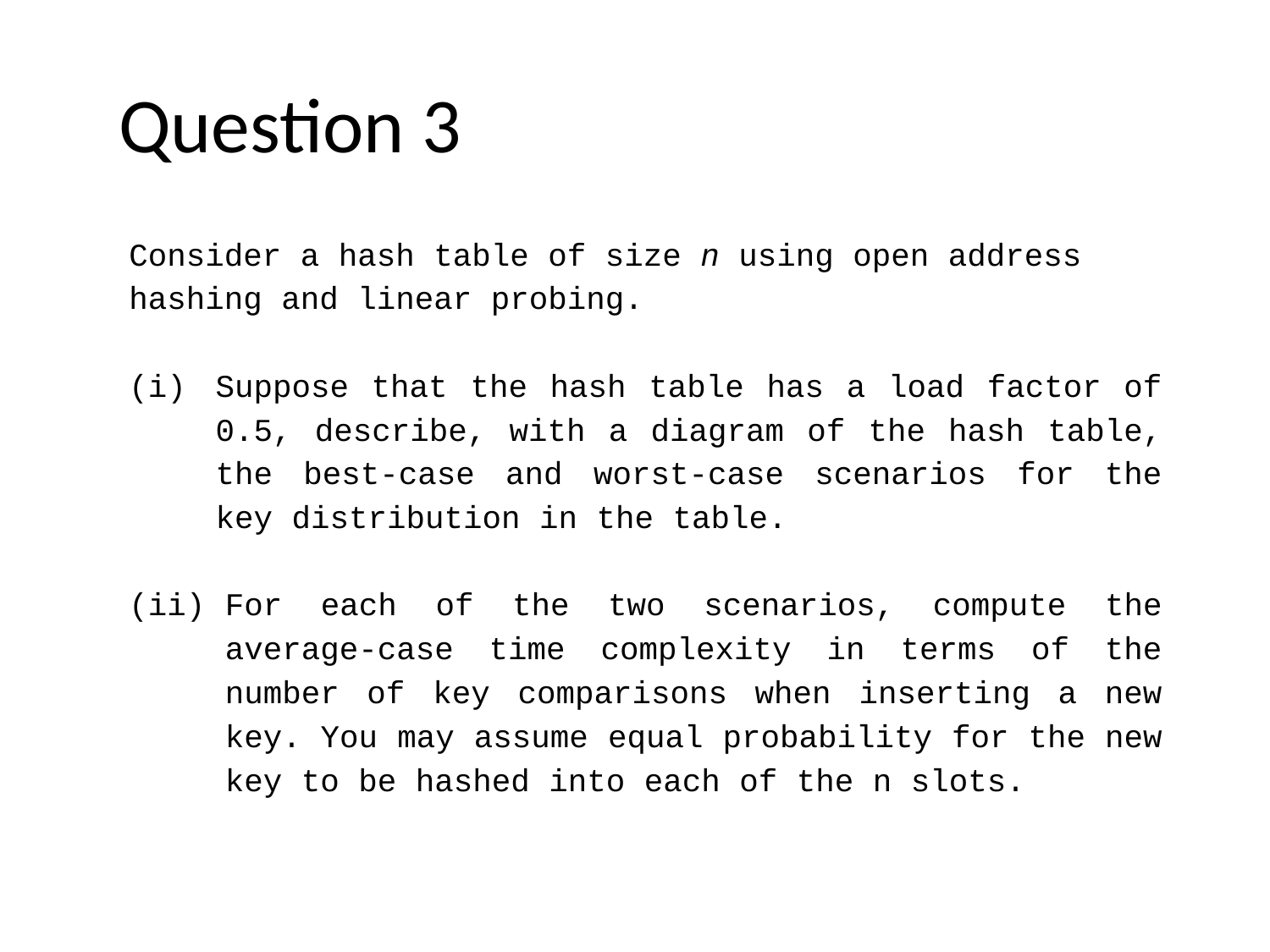

# Question 3
Consider a hash table of size n using open address hashing and linear probing.

(i)	Suppose that the hash table has a load factor of 0.5, describe, with a diagram of the hash table, the best-case and worst-case scenarios for the key distribution in the table.

(ii)	For each of the two scenarios, compute the average-case time complexity in terms of the number of key comparisons when inserting a new key. You may assume equal probability for the new key to be hashed into each of the n slots.